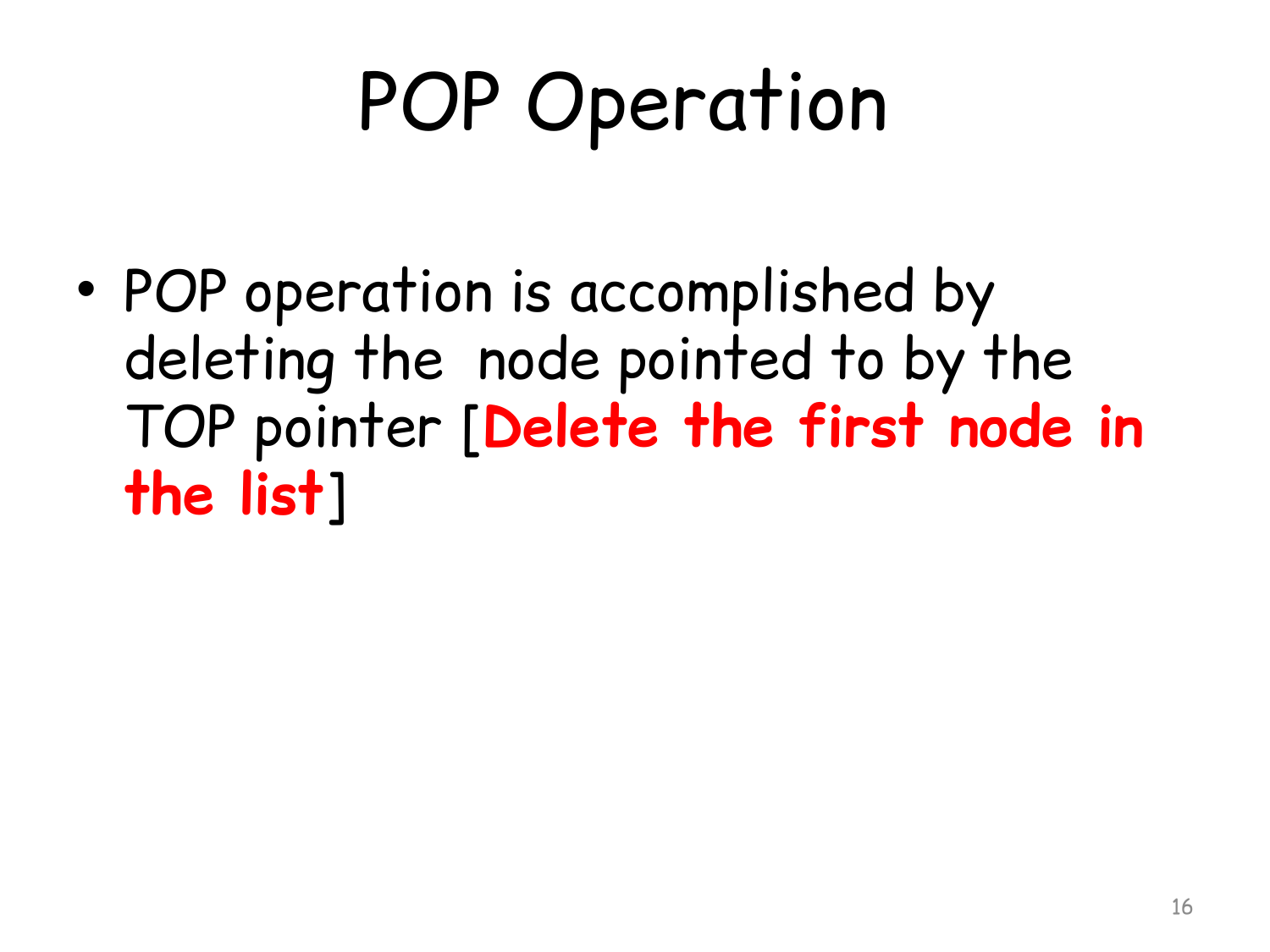

# POP Operation

POP operation is accomplished by deleting the  node pointed to by the TOP pointer [Delete the first node in the list]
16